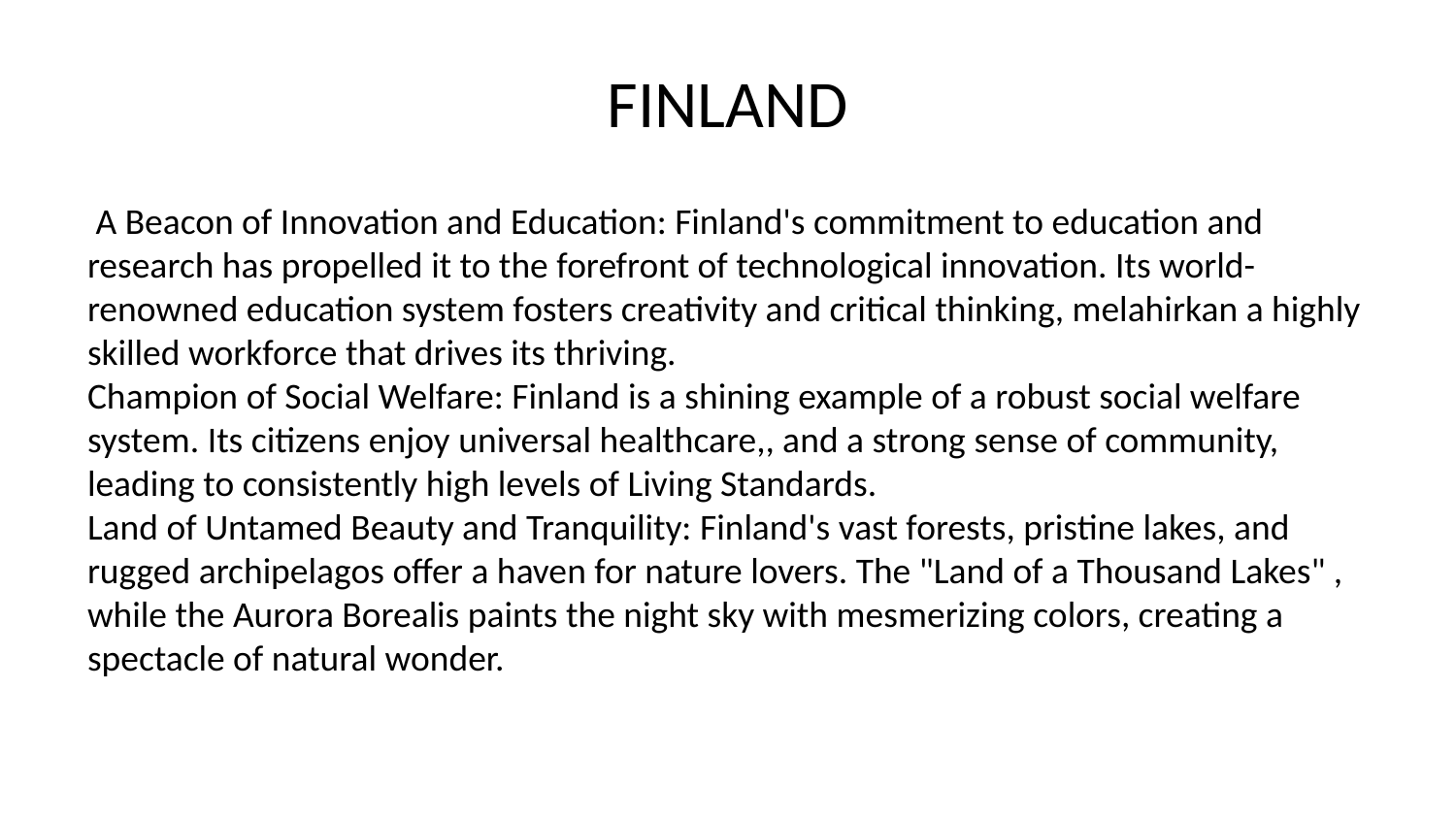

# FINLAND
 A Beacon of Innovation and Education: Finland's commitment to education and research has propelled it to the forefront of technological innovation. Its world-renowned education system fosters creativity and critical thinking, melahirkan a highly skilled workforce that drives its thriving.
Champion of Social Welfare: Finland is a shining example of a robust social welfare system. Its citizens enjoy universal healthcare,, and a strong sense of community, leading to consistently high levels of Living Standards.
Land of Untamed Beauty and Tranquility: Finland's vast forests, pristine lakes, and rugged archipelagos offer a haven for nature lovers. The "Land of a Thousand Lakes" , while the Aurora Borealis paints the night sky with mesmerizing colors, creating a spectacle of natural wonder.